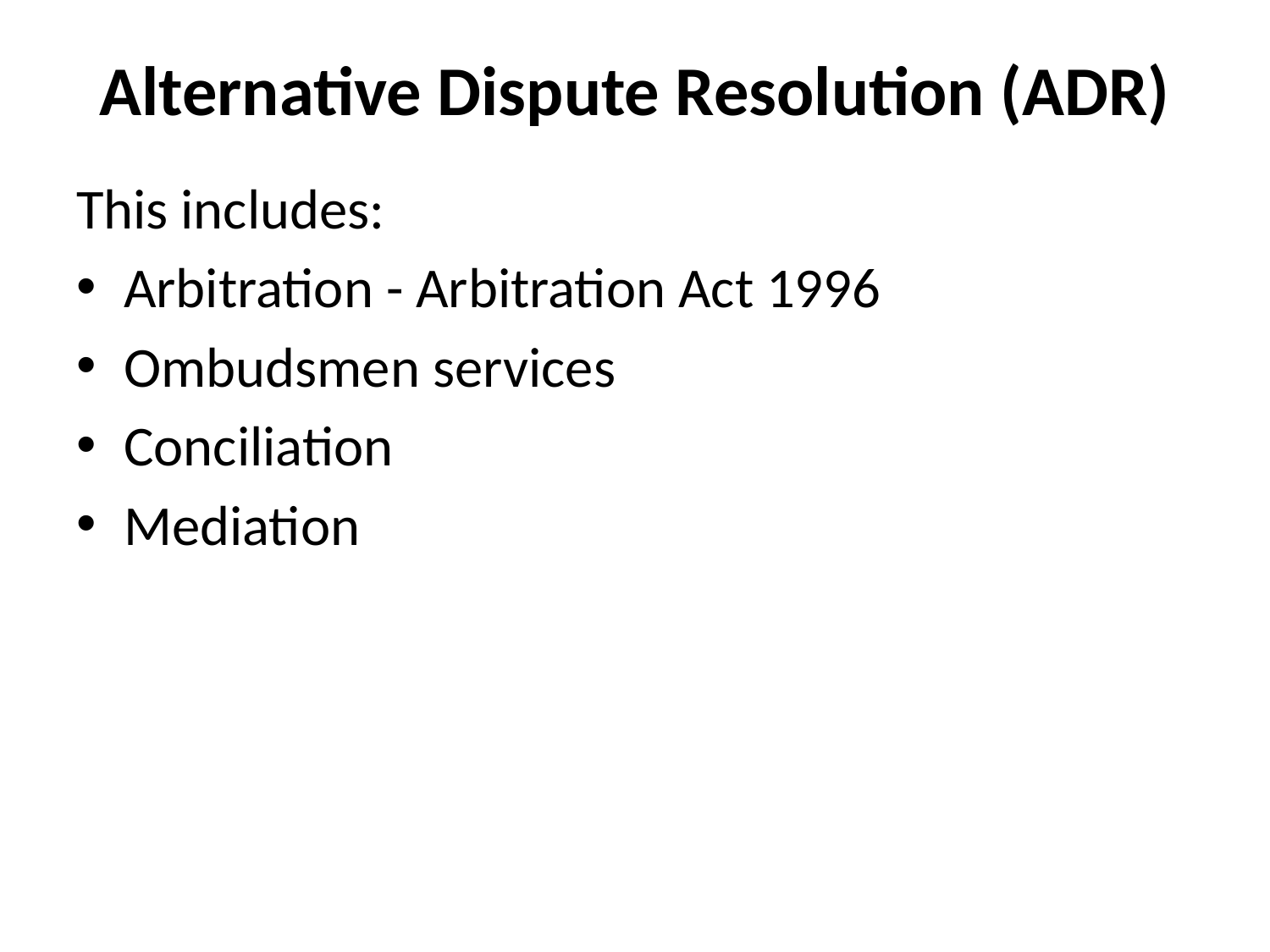

# Alternative Dispute Resolution (ADR)
This includes:
Arbitration - Arbitration Act 1996
Ombudsmen services
Conciliation
Mediation